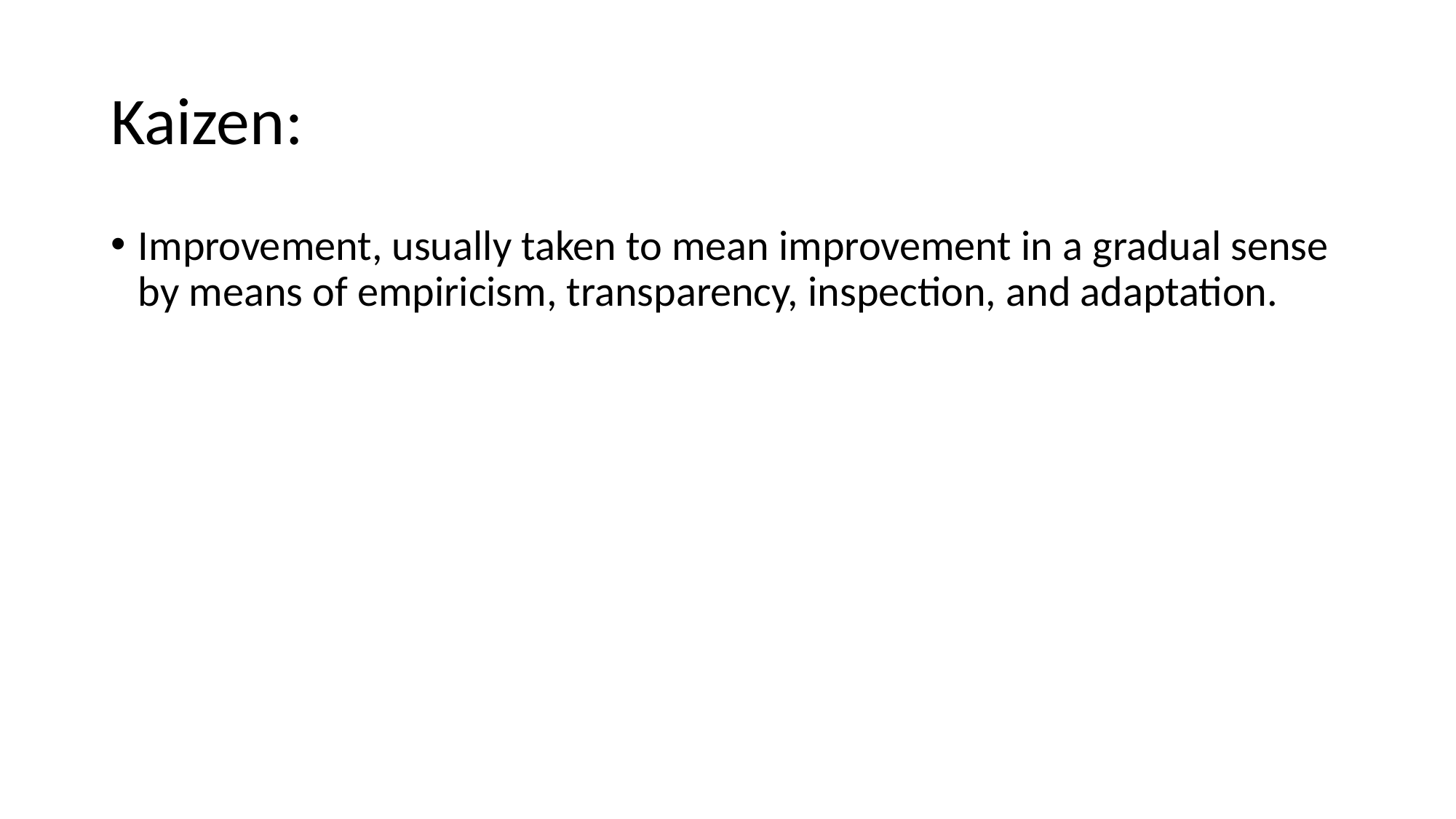

# Kaizen:
Improvement, usually taken to mean improvement in a gradual sense by means of empiricism, transparency, inspection, and adaptation.